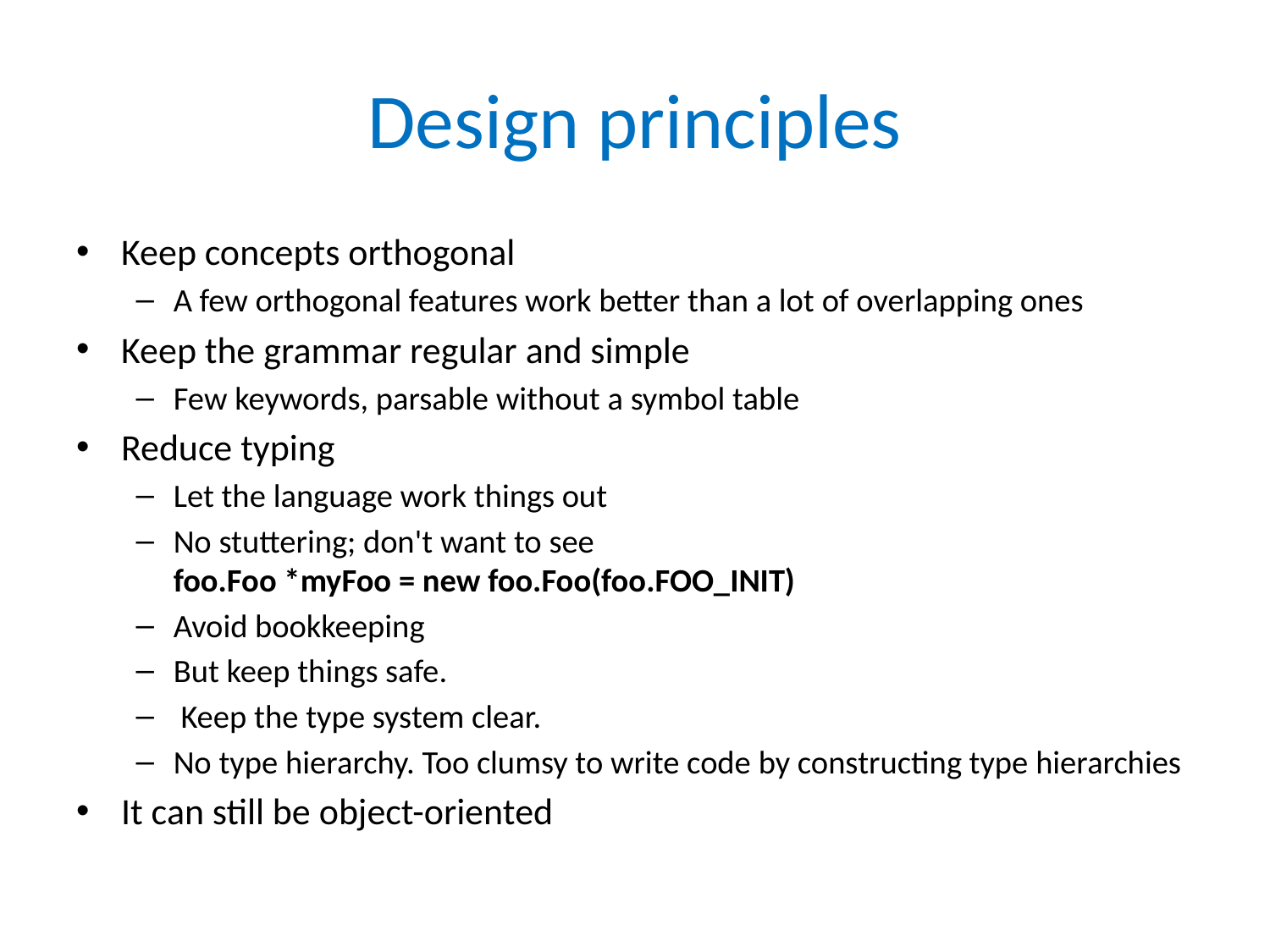

# Design principles
Keep concepts orthogonal
A few orthogonal features work better than a lot of overlapping ones
Keep the grammar regular and simple
Few keywords, parsable without a symbol table
Reduce typing
Let the language work things out
No stuttering; don't want to see
foo.Foo *myFoo = new foo.Foo(foo.FOO_INIT)
Avoid bookkeeping
But keep things safe.
 Keep the type system clear.
No type hierarchy. Too clumsy to write code by constructing type hierarchies
It can still be object-oriented